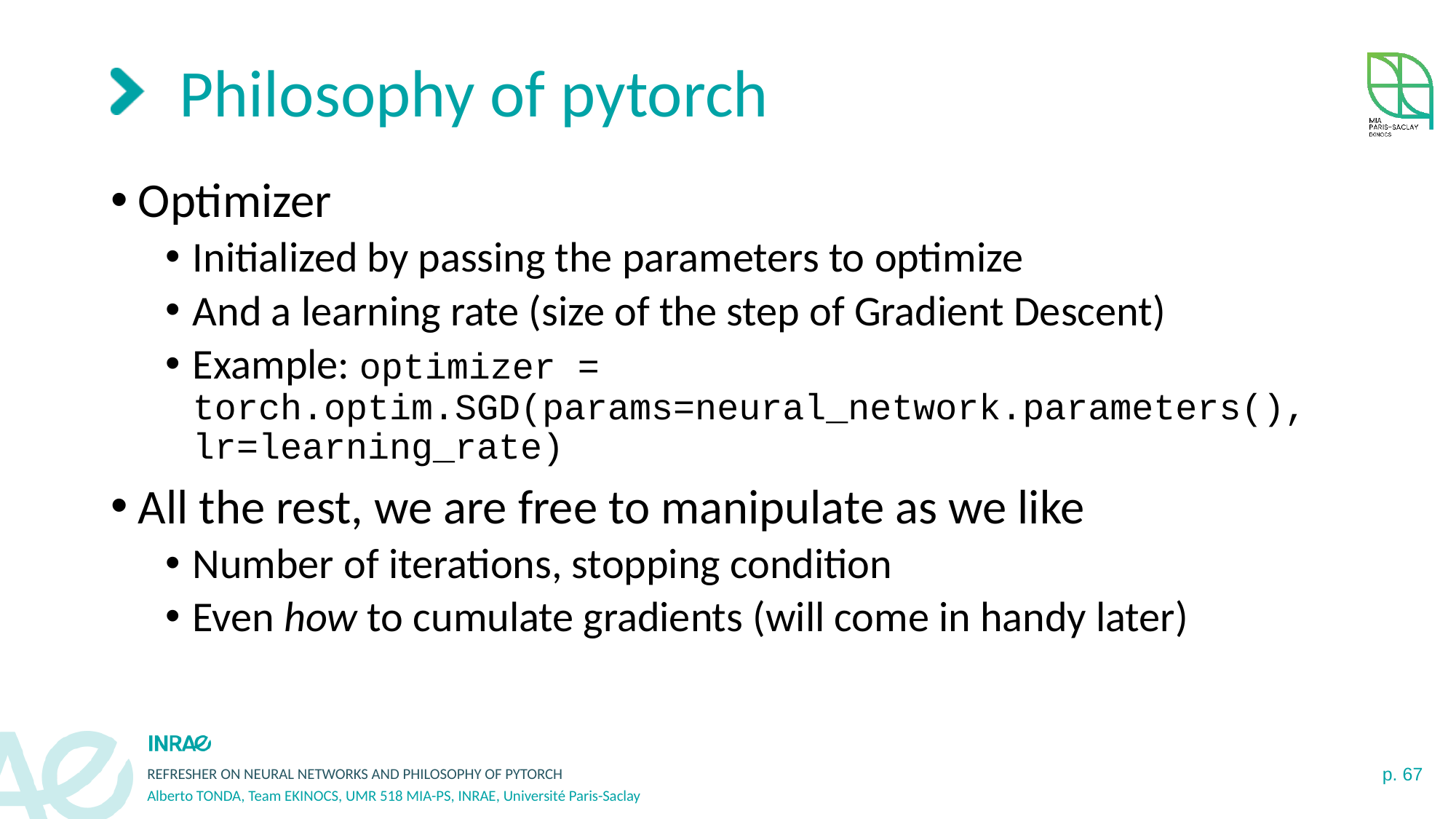

# Philosophy of pytorch
Optimizer
Initialized by passing the parameters to optimize
And a learning rate (size of the step of Gradient Descent)
Example: optimizer = torch.optim.SGD(params=neural_network.parameters(), lr=learning_rate)
All the rest, we are free to manipulate as we like
Number of iterations, stopping condition
Even how to cumulate gradients (will come in handy later)